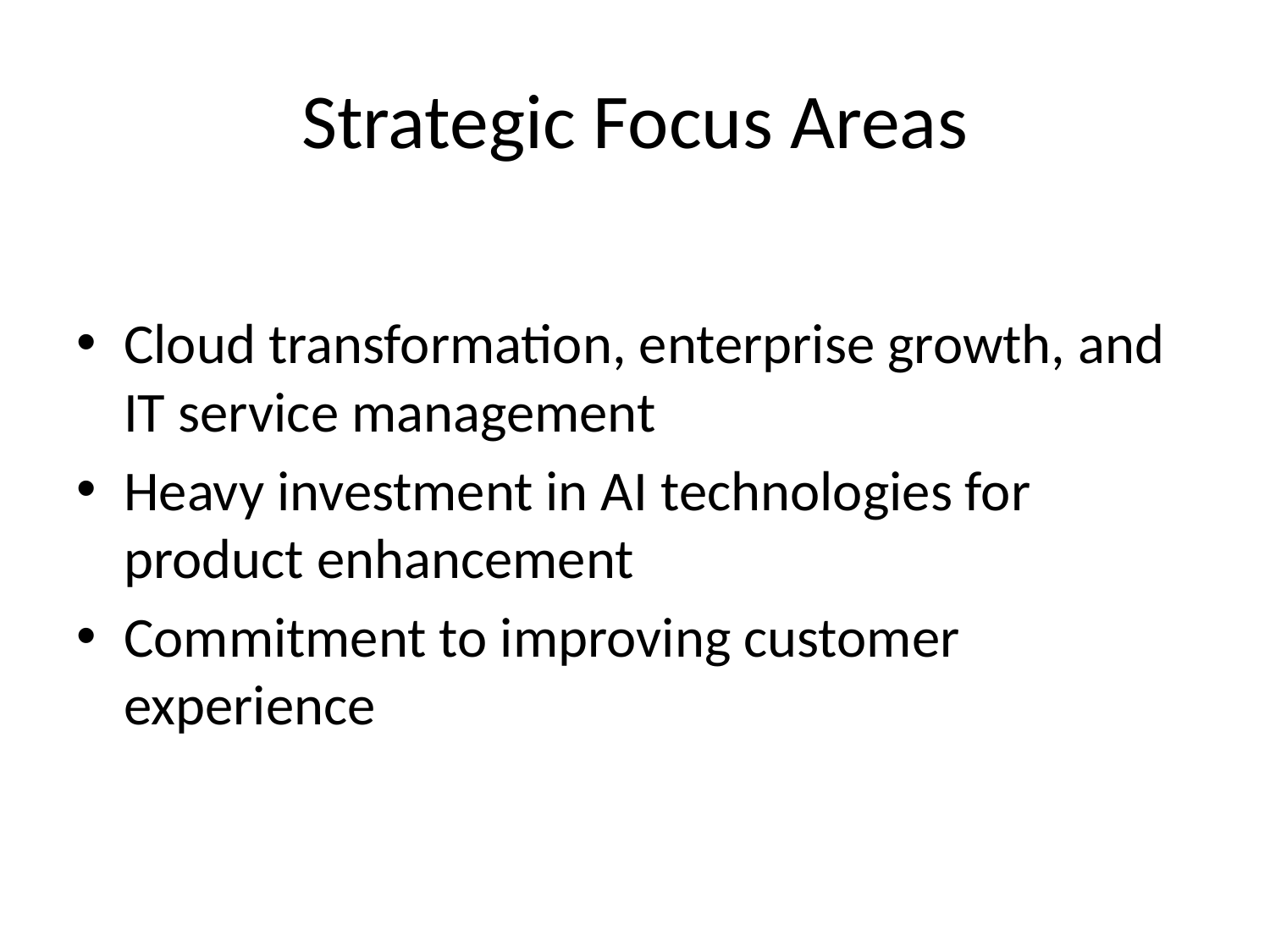

# Strategic Focus Areas

Cloud transformation, enterprise growth, and IT service management
Heavy investment in AI technologies for product enhancement
Commitment to improving customer experience